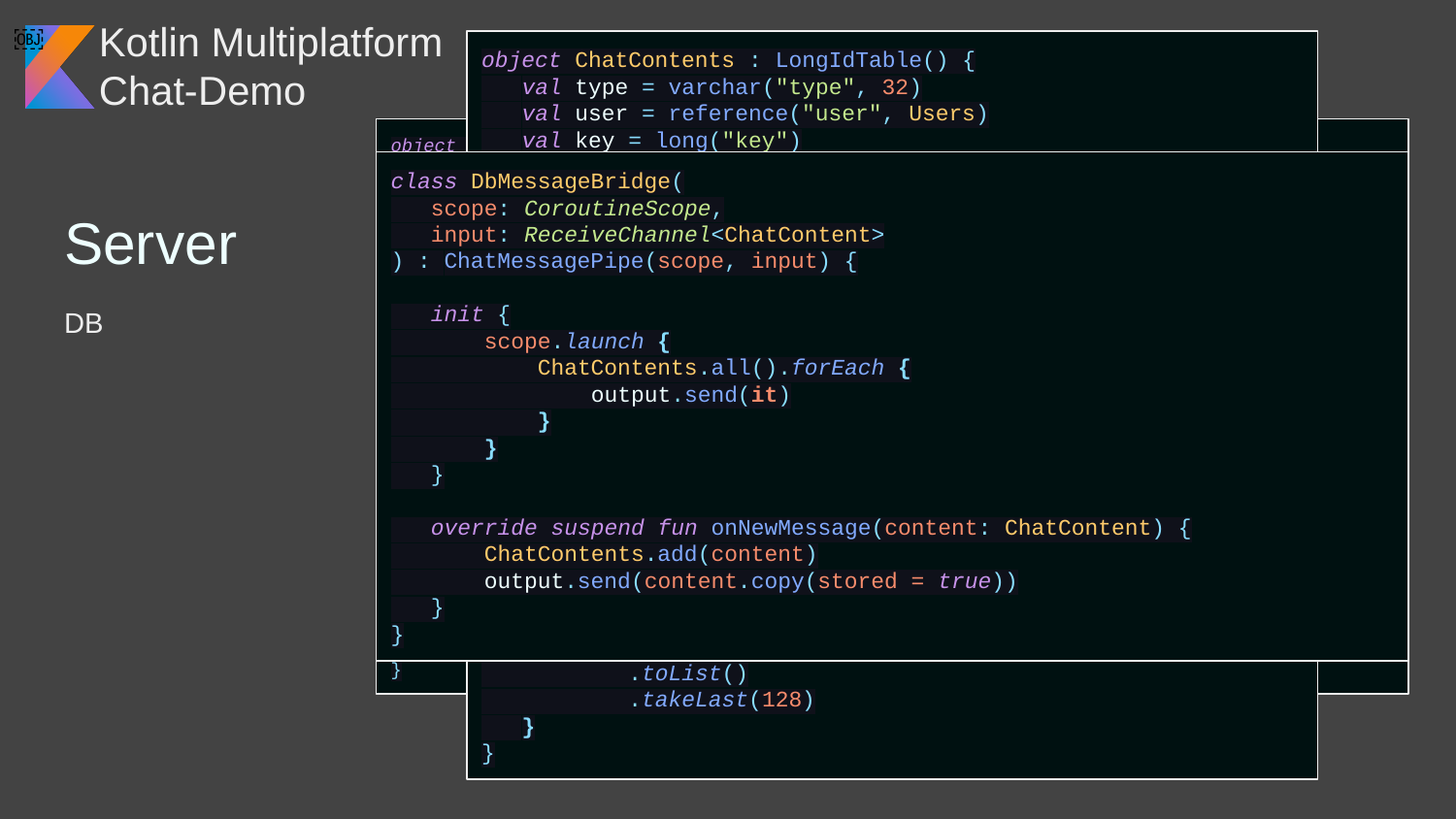

object ChatContents : LongIdTable() {
   val type = varchar("type", 32)
   val user = reference("user", Users)
   val key = long("key")
   val timestampFormatted = varchar("timestamp", 128)
   val content = varchar("content", 1024)

   fun add(cc: ChatContent) {
       transaction(db) {
           insert {
               it[type] = cc.type.name
               it[user] = cc.user.id
               it[key] = cc.key
               it[timestampFormatted] = cc.timestampFormatted
               it[content] = cc.content
           }
       }
   }

   fun all(): List<ChatContent> = transaction(db) {
       ChatContentEntry.all()
           .orderBy(key to SortOrder.ASC)
           .map { it.chatContent }
           .toList()
           .takeLast(128)
   }
}
object Users : LongIdTable() {
   val name = varchar("name", 32)
   val color = varchar("color", 8)

   private fun add(userName: String, colorArgb: String): ChatUser = transaction {
       insert {
           it[name] = userName
           it[color] = colorArgb
       }.let { get(userName)!! }   }

   fun get(userName: String): ChatUser? = transaction {
       UserEntry.find { name eq userName }.toList().firstOrNull()?.let {
           it.chatUser
       }
   }

   fun getOrInsert(userName: String): ChatUser =
get(userName) ?: add(userName, Color().argb)

   fun setColorForUser(user: ChatUser, color: Color): ChatUser? = transaction {
       UserEntry.find { name eq user.name }.toList().firstOrNull()?.let {
           it.colorArgb = color.argb
       }
   }.let { get(user.name) }
}
class DbMessageBridge(
   scope: CoroutineScope,
   input: ReceiveChannel<ChatContent>
) : ChatMessagePipe(scope, input) {

   init {
       scope.launch {
           ChatContents.all().forEach {
               output.send(it)
           }
       }
   }

   override suspend fun onNewMessage(content: ChatContent) {
       ChatContents.add(content)
       output.send(content.copy(stored = true))
   }
}
val db by lazy {
   Database.connect(
       "jdbc:sqlite:${File("./data.db").absolutePath}", "org.sqlite.JDBC"
   ).also {
       TransactionManager.defaultDatabase = it
       createTables()
   }
}

private val TABLES = arrayOf(Users, ChatContents)

private fun createTables() {
   transaction {
       SchemaUtils.create(*TABLES)
   }
}
# Server
class ChatContentEntry(entityID: EntityID<Long>) : LongEntity(entityID) {
   companion object : LongEntityClass<ChatContentEntry>(ChatContents)

   var type by ChatContents.type
   var user: UserEntry by UserEntry referencedOn ChatContents.user
   var key by ChatContents.key
   var timestampFormatted by ChatContents.timestampFormatted
   var content by ChatContents.content

   val chatContent: ChatContent
       get() = ChatContent(
           ChatContentType.valueOf(type), user.chatUser, key,
timestampFormatted, content, true
       )
}
class UserEntry(entityID: EntityID<Long>) : LongEntity(entityID) {
   companion object : LongEntityClass<UserEntry>(Users)

   var name by Users.name
   var colorArgb by Users.color

   val chatUser: ChatUser
       get() = ChatUser(id.value, name, colorArgb.toColor())
}
DB